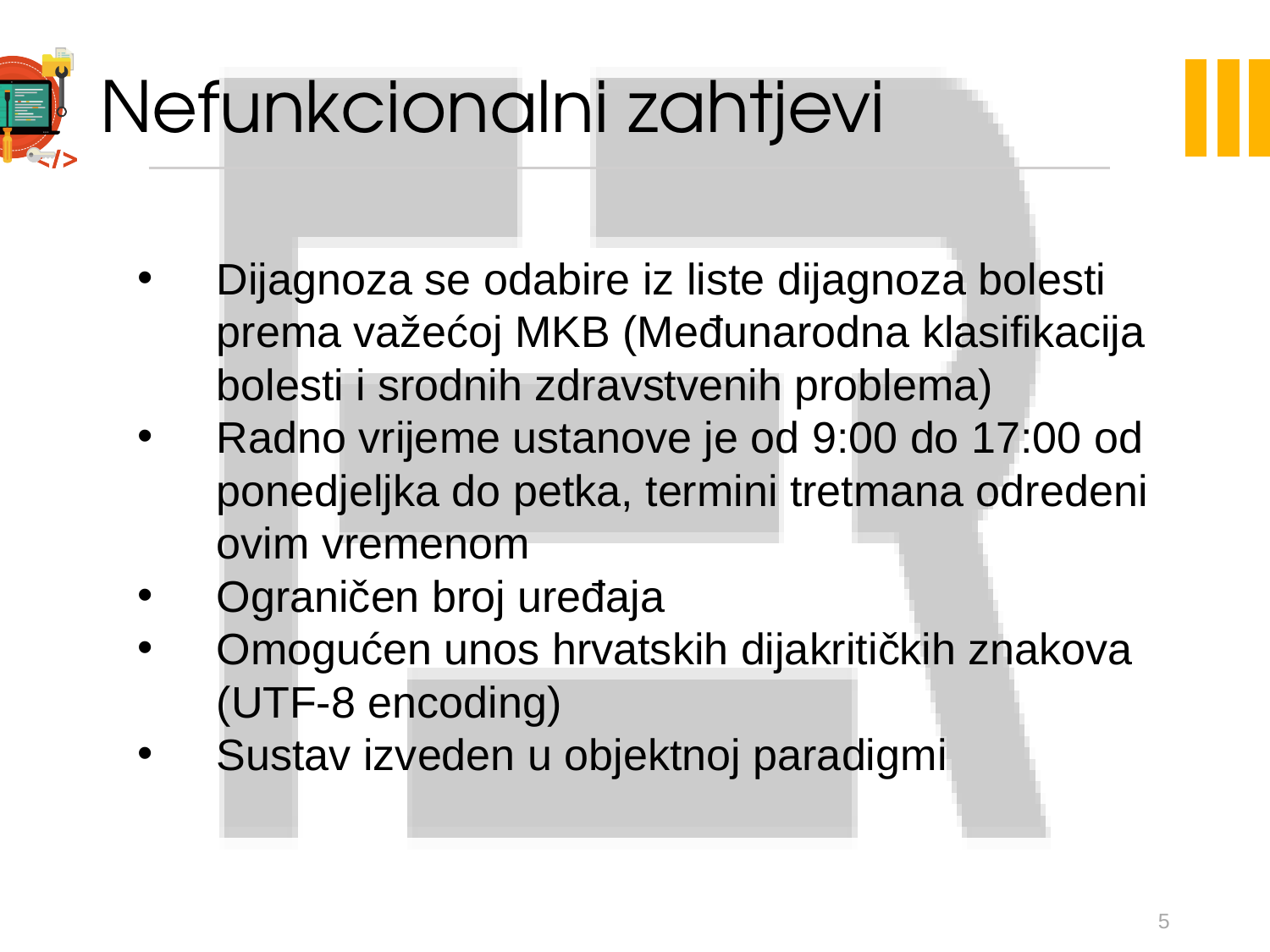

# Nefunkcionalni zahtjevi
Dijagnoza se odabire iz liste dijagnoza bolesti prema važećoj MKB (Međunarodna klasifikacija bolesti i srodnih zdravstvenih problema)
Radno vrijeme ustanove je od 9:00 do 17:00 od ponedjeljka do petka, termini tretmana odredeni ovim vremenom
Ograničen broj uređaja
Omogućen unos hrvatskih dijakritičkih znakova (UTF-8 encoding)
Sustav izveden u objektnoj paradigmi
5